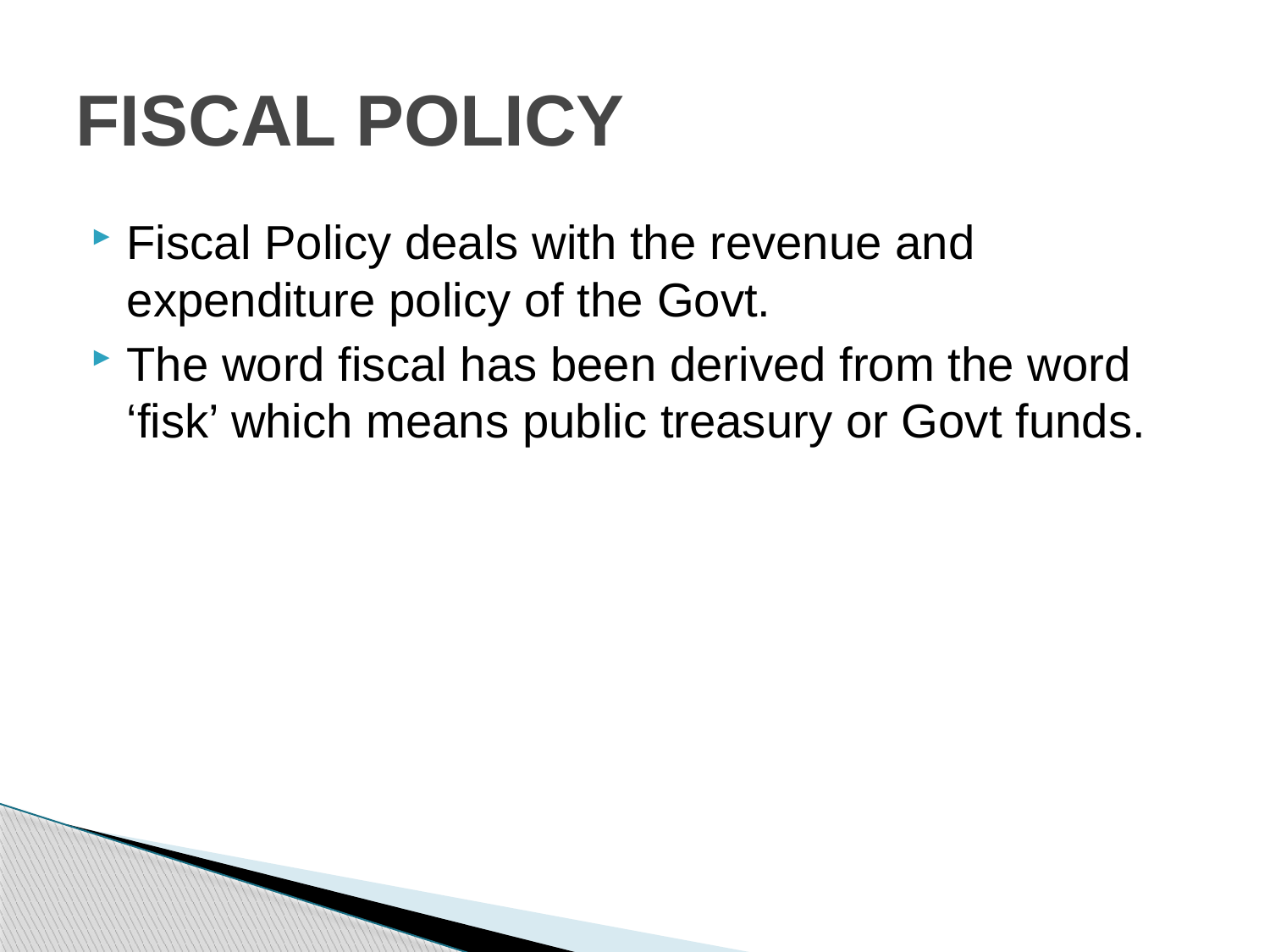

# FISCAL POLICY
Fiscal Policy deals with the revenue and expenditure policy of the Govt.
The word fiscal has been derived from the word ‘fisk’ which means public treasury or Govt funds.